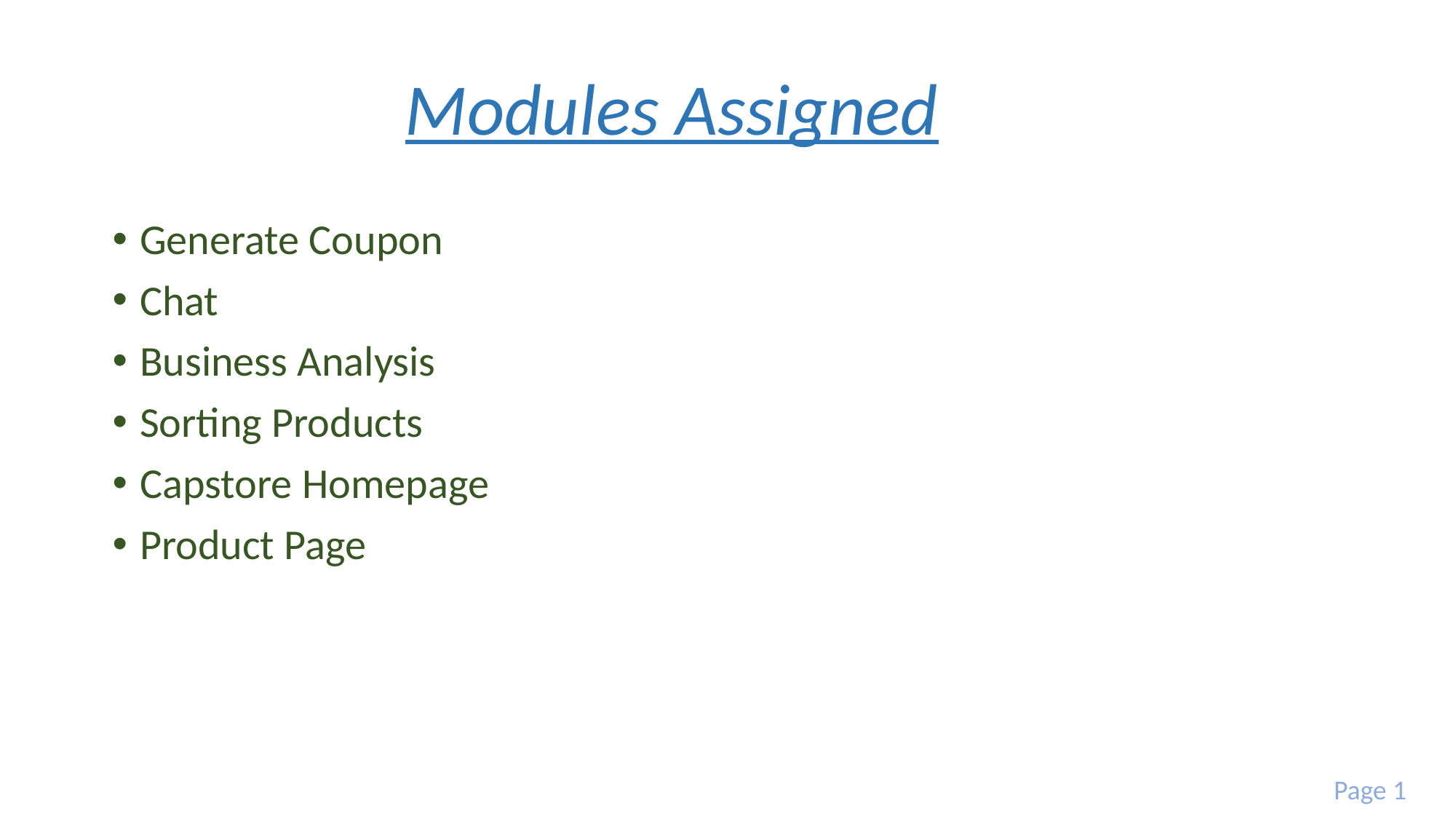

# Modules Assigned
Generate Coupon
Chat
Business Analysis
Sorting Products
Capstore Homepage
Product Page

Page 1